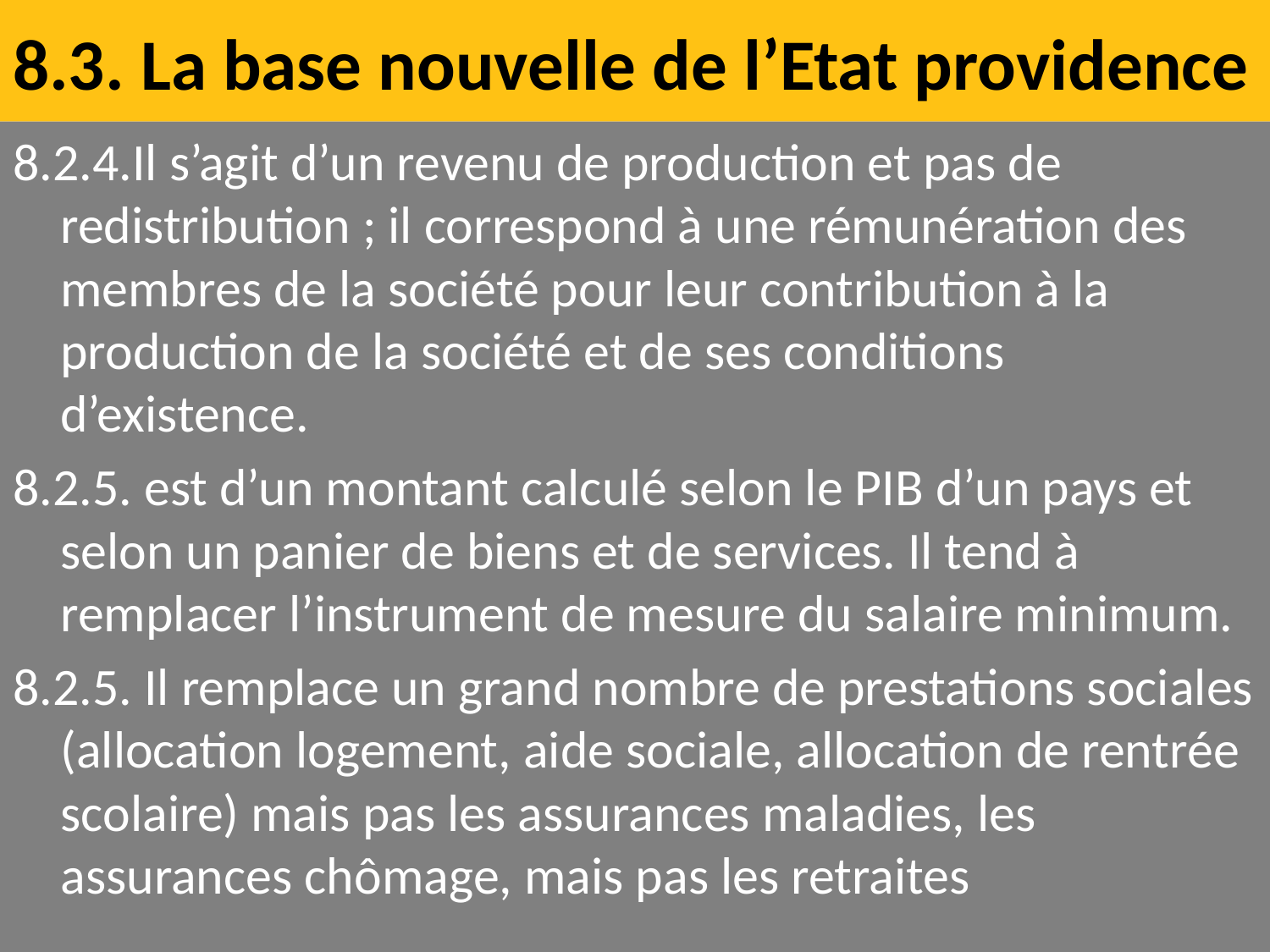

# 8.3. La base nouvelle de l’Etat providence
8.2.4.Il s’agit d’un revenu de production et pas de redistribution ; il correspond à une rémunération des membres de la société pour leur contribution à la production de la société et de ses conditions d’existence.
8.2.5. est d’un montant calculé selon le PIB d’un pays et selon un panier de biens et de services. Il tend à remplacer l’instrument de mesure du salaire minimum.
8.2.5. Il remplace un grand nombre de prestations sociales (allocation logement, aide sociale, allocation de rentrée scolaire) mais pas les assurances maladies, les assurances chômage, mais pas les retraites